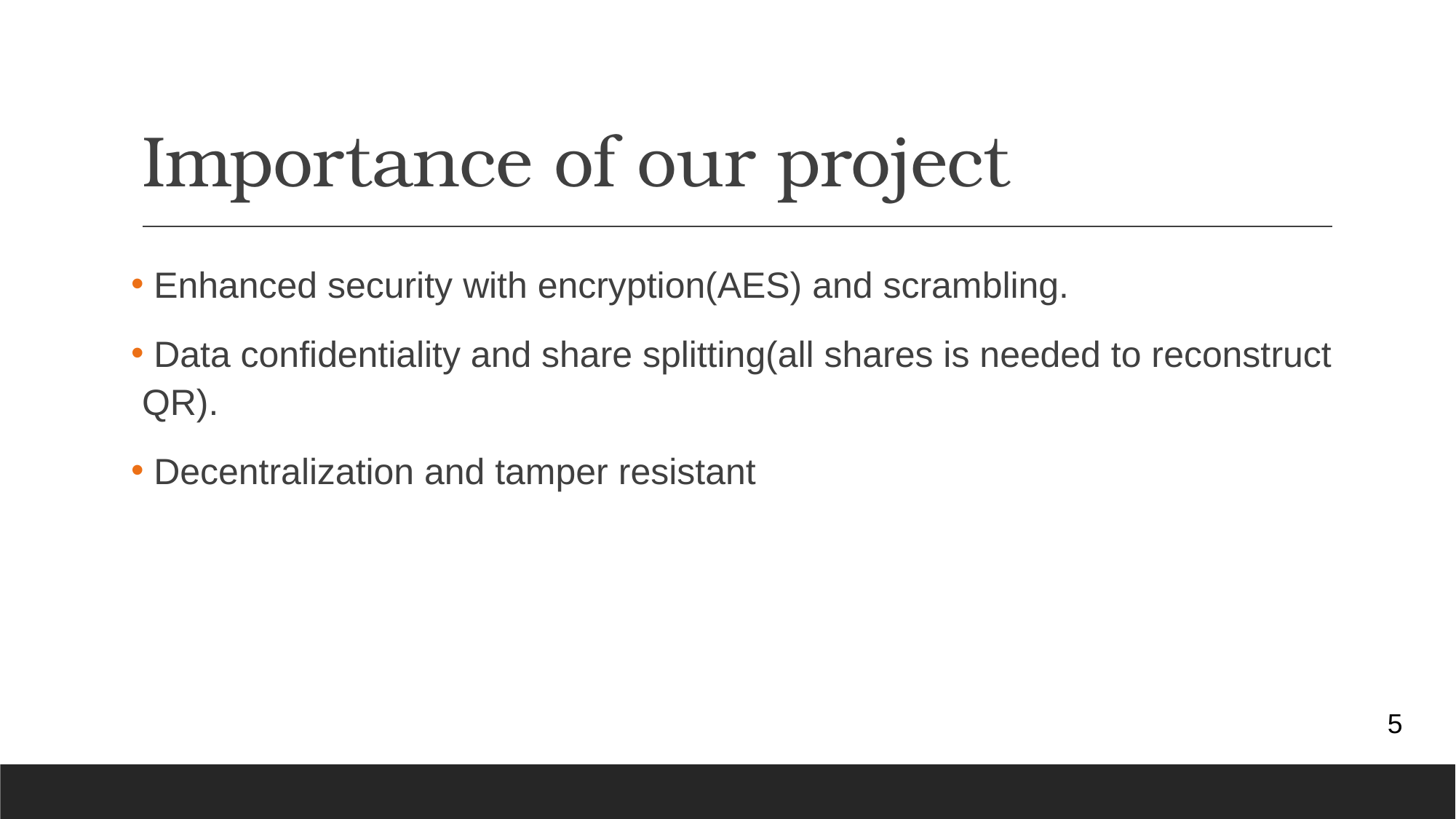

# Importance of our project
 Enhanced security with encryption(AES) and scrambling.
 Data confidentiality and share splitting(all shares is needed to reconstruct QR).
 Decentralization and tamper resistant
5